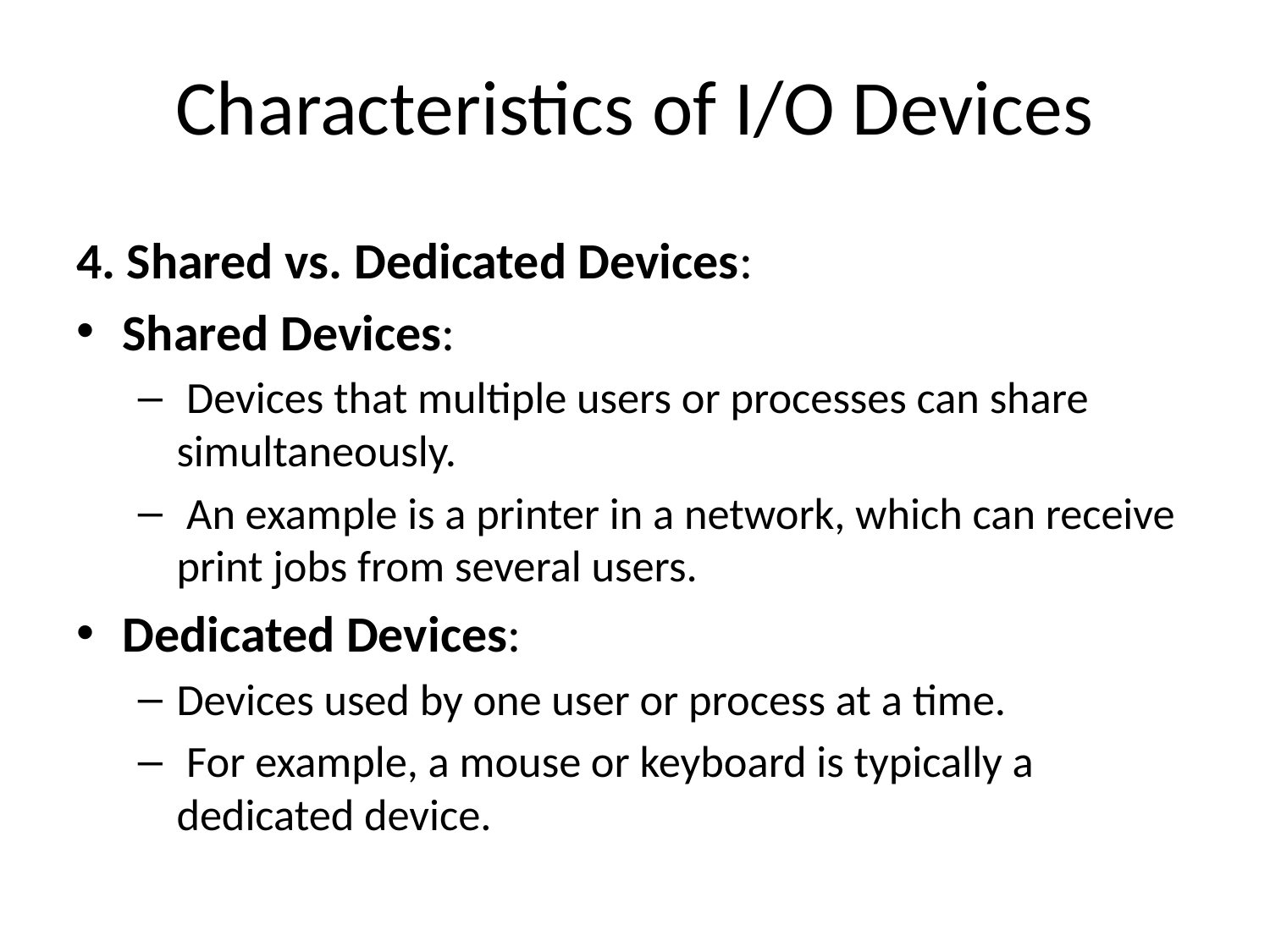

# Characteristics of I/O Devices
4. Shared vs. Dedicated Devices:
Shared Devices:
 Devices that multiple users or processes can share simultaneously.
 An example is a printer in a network, which can receive print jobs from several users.
Dedicated Devices:
Devices used by one user or process at a time.
 For example, a mouse or keyboard is typically a dedicated device.